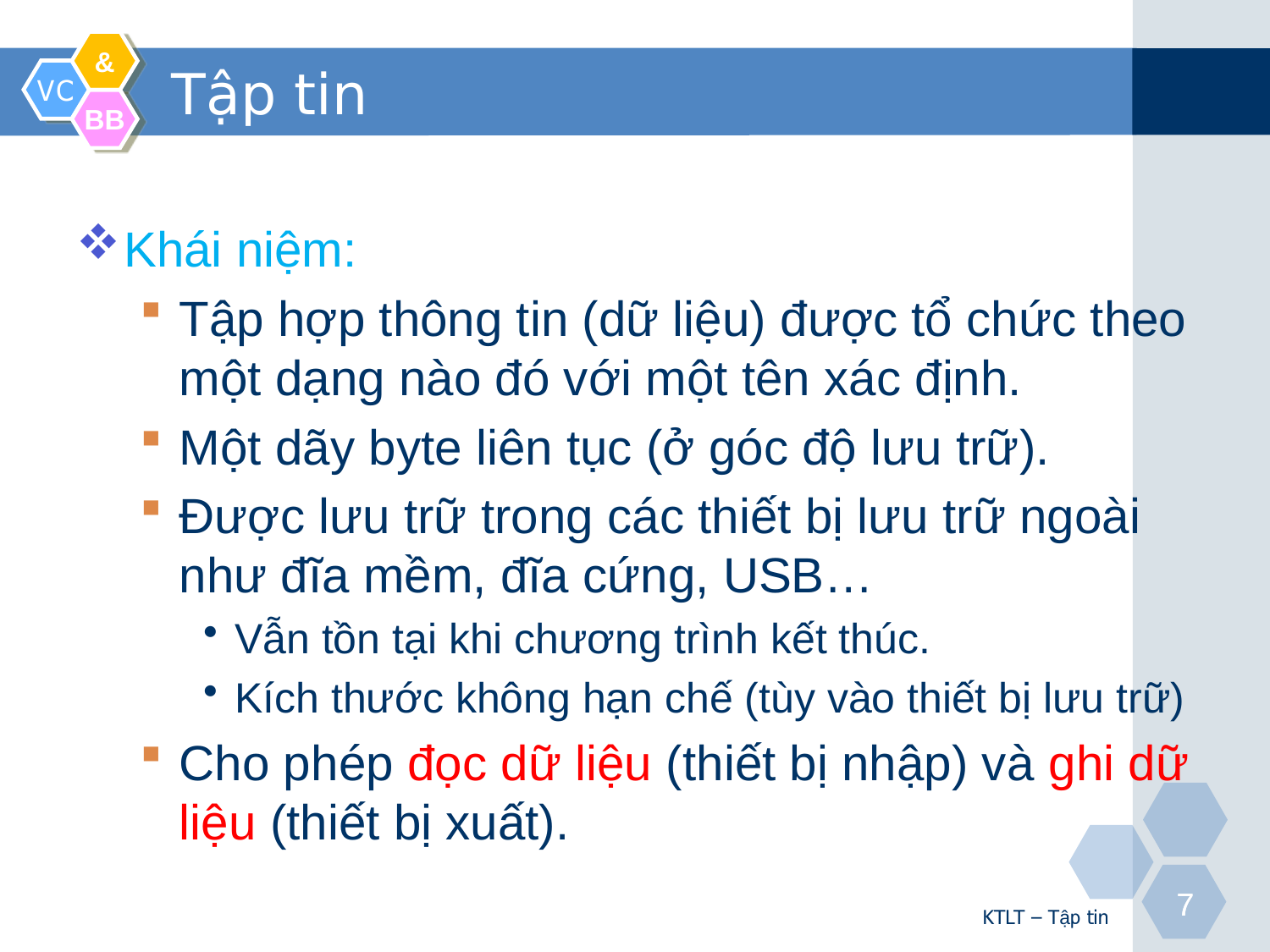

# Tập tin
Khái niệm:
Tập hợp thông tin (dữ liệu) được tổ chức theo một dạng nào đó với một tên xác định.
Một dãy byte liên tục (ở góc độ lưu trữ).
Được lưu trữ trong các thiết bị lưu trữ ngoài như đĩa mềm, đĩa cứng, USB…
Vẫn tồn tại khi chương trình kết thúc.
Kích thước không hạn chế (tùy vào thiết bị lưu trữ)
Cho phép đọc dữ liệu (thiết bị nhập) và ghi dữ liệu (thiết bị xuất).

KTLT – Tập tin